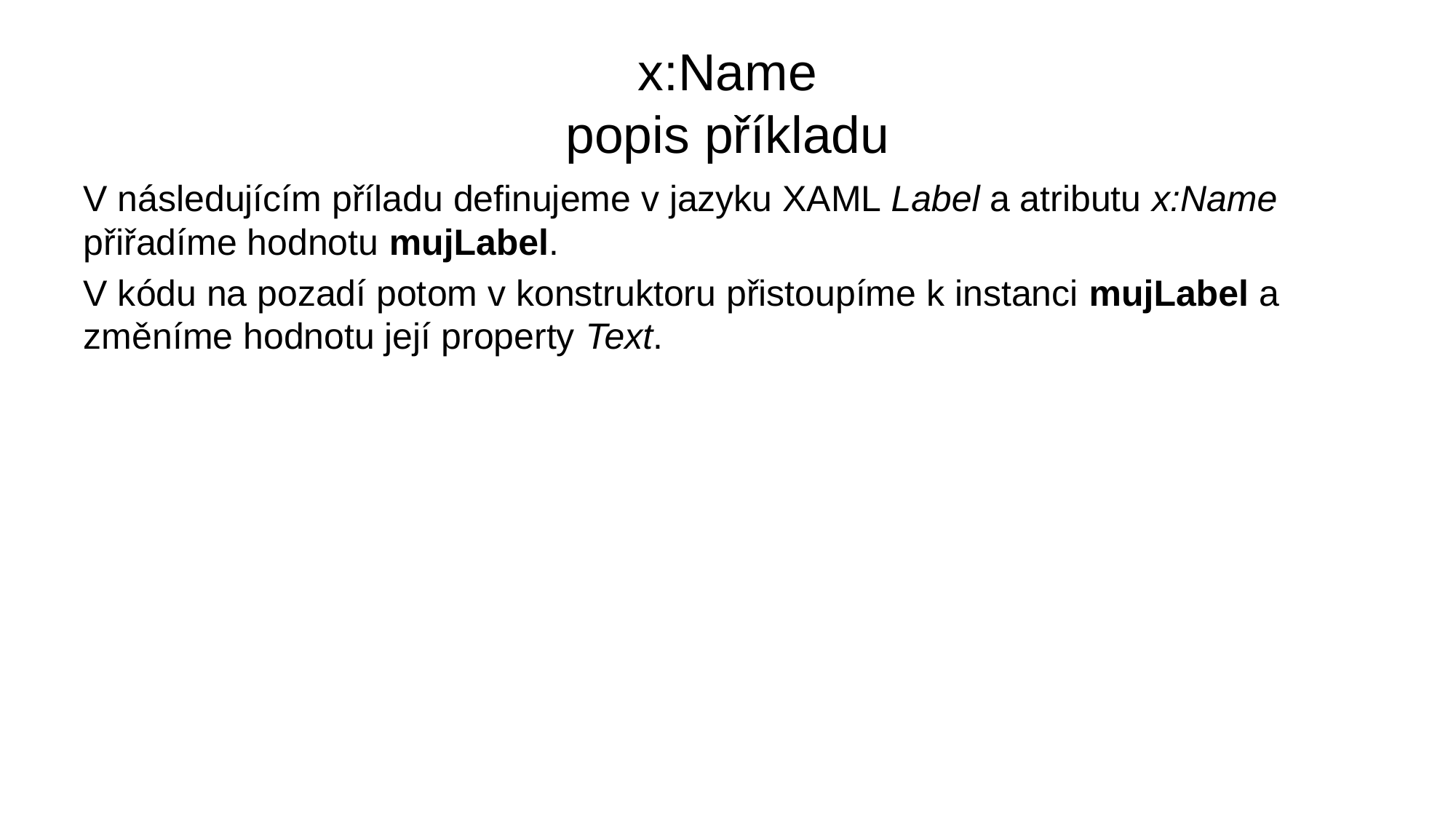

# x:Name popis příkladu
V následujícím příladu definujeme v jazyku XAML Label a atributu x:Name přiřadíme hodnotu mujLabel.
V kódu na pozadí potom v konstruktoru přistoupíme k instanci mujLabel a změníme hodnotu její property Text.